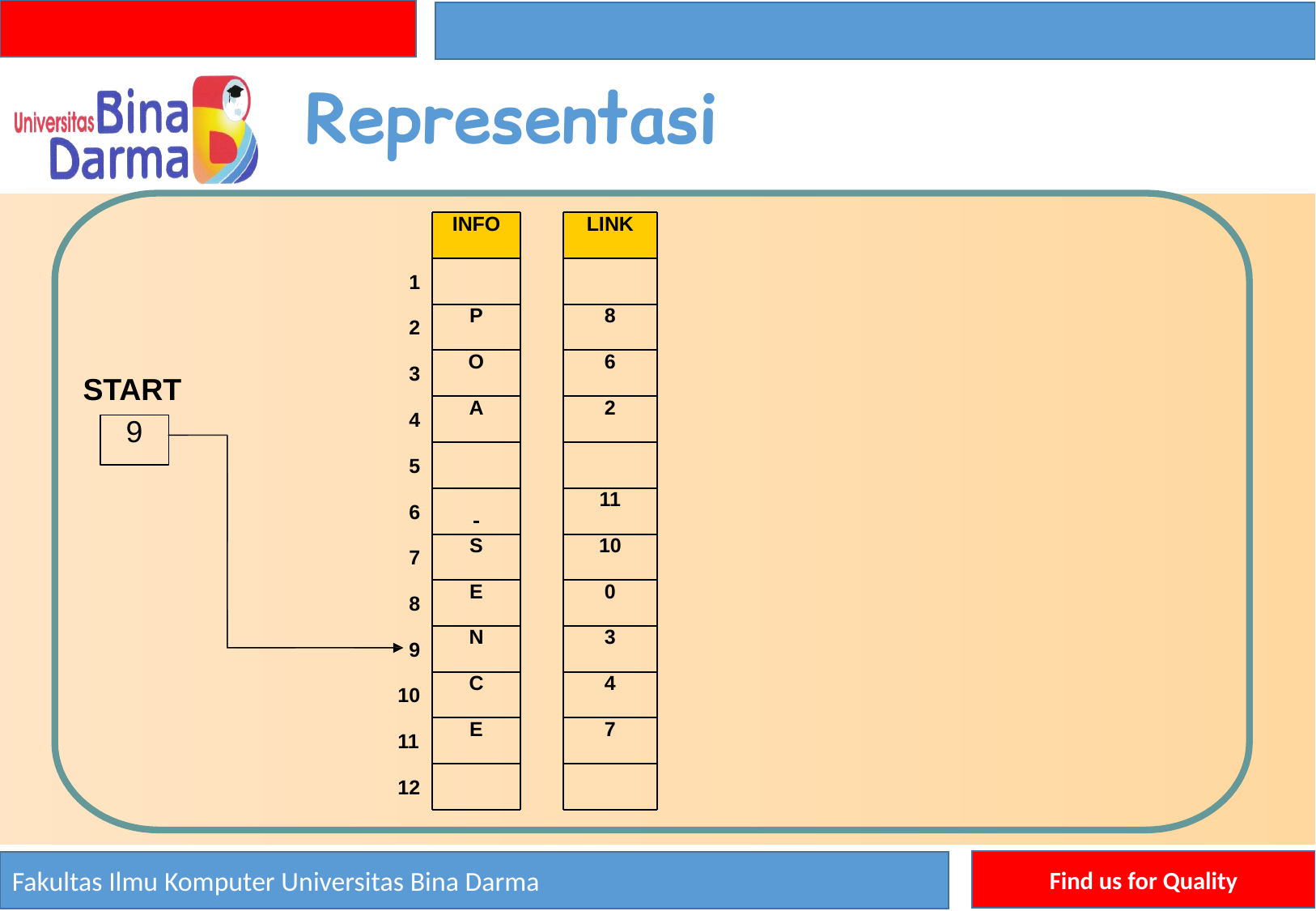

Representasi

INFO

LINK

1

P

8
2

O

6
3
START

A

2
4

9

5

11

6

S

10
7

E

0
8

N

3
9

C

4
10

E

7
11

12